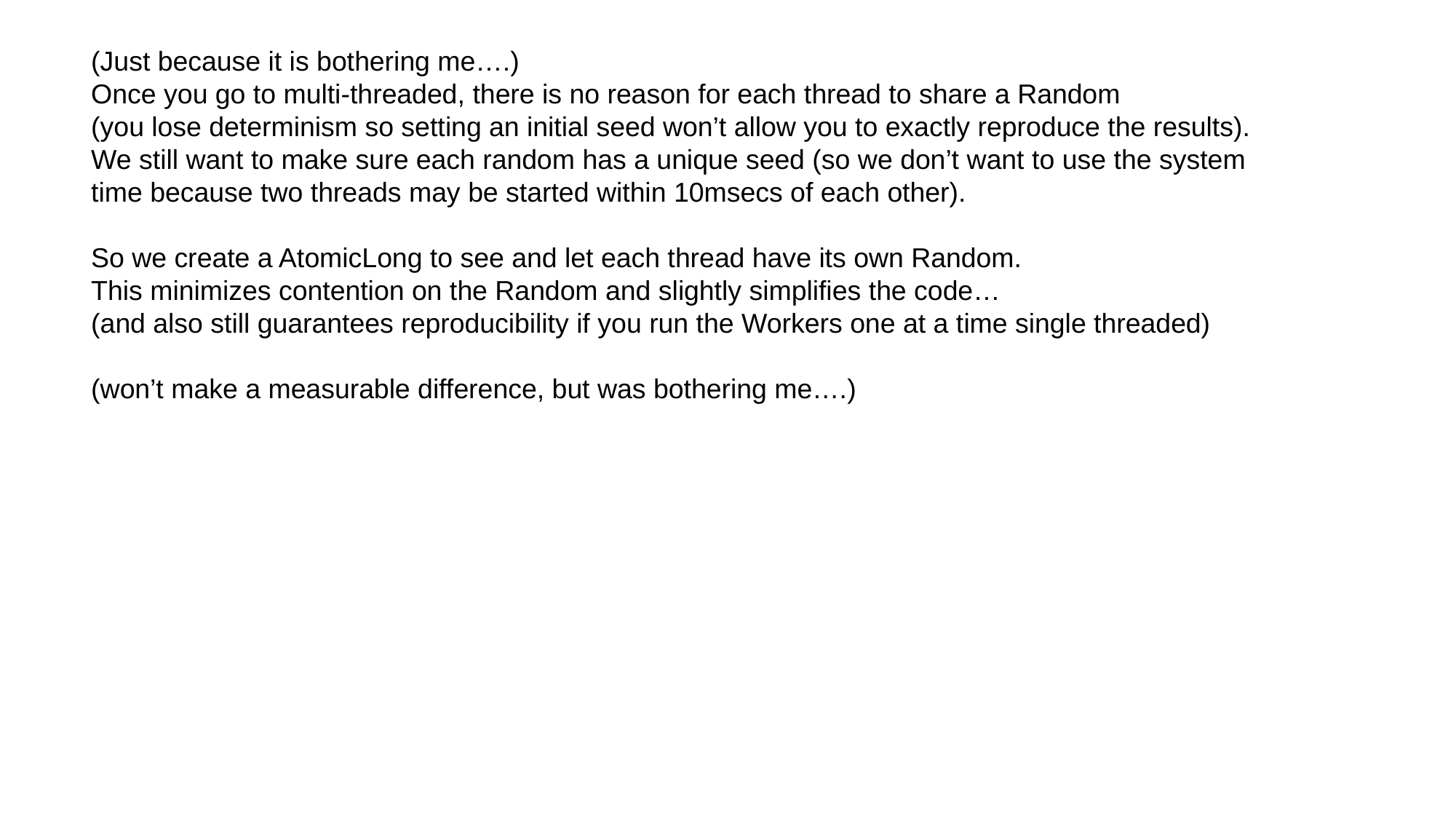

(Just because it is bothering me….)
Once you go to multi-threaded, there is no reason for each thread to share a Random
(you lose determinism so setting an initial seed won’t allow you to exactly reproduce the results).
We still want to make sure each random has a unique seed (so we don’t want to use the system
time because two threads may be started within 10msecs of each other).

So we create a AtomicLong to see and let each thread have its own Random.
This minimizes contention on the Random and slightly simplifies the code…
(and also still guarantees reproducibility if you run the Workers one at a time single threaded)

(won’t make a measurable difference, but was bothering me….)